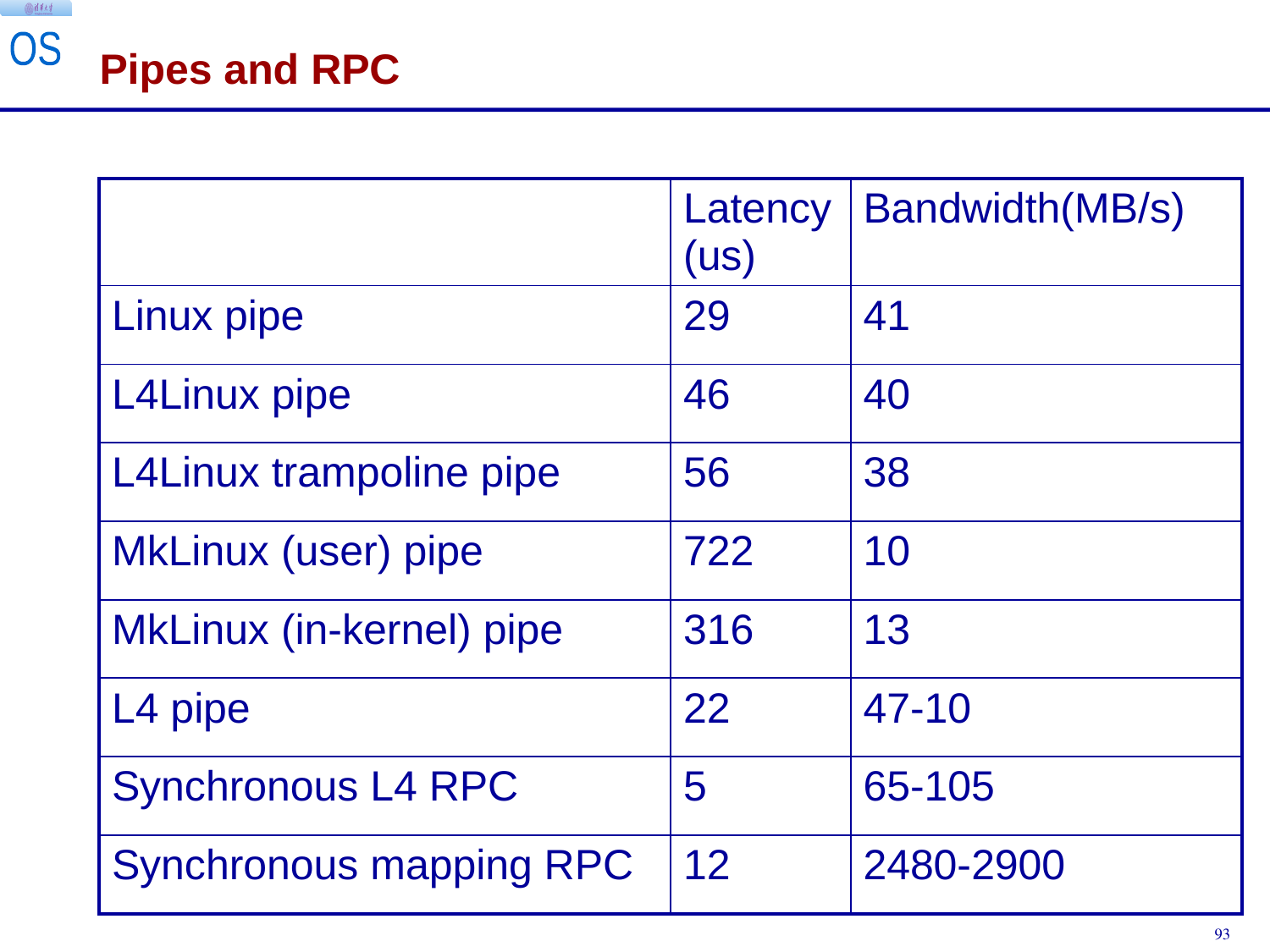

# Pipes and RPC
|  | Latency (us) | Bandwidth(MB/s) |
| --- | --- | --- |
| Linux pipe | 29 | 41 |
| L4Linux pipe | 46 | 40 |
| L4Linux trampoline pipe | 56 | 38 |
| MkLinux (user) pipe | 722 | 10 |
| MkLinux (in-kernel) pipe | 316 | 13 |
| L4 pipe | 22 | 47-10 |
| Synchronous L4 RPC | 5 | 65-105 |
| Synchronous mapping RPC | 12 | 2480-2900 |